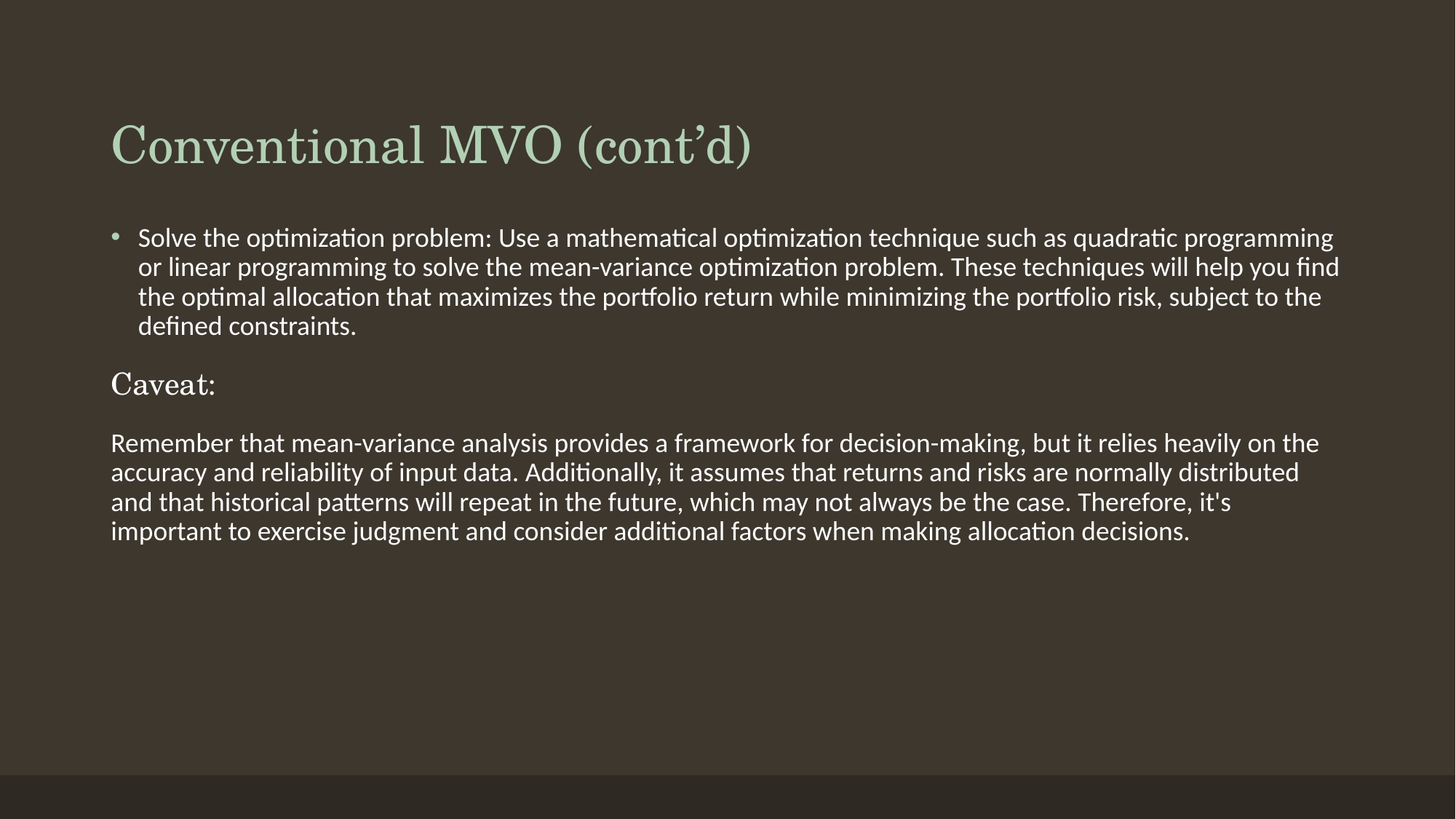

# Conventional MVO (cont’d)
Solve the optimization problem: Use a mathematical optimization technique such as quadratic programming or linear programming to solve the mean-variance optimization problem. These techniques will help you find the optimal allocation that maximizes the portfolio return while minimizing the portfolio risk, subject to the defined constraints.
Caveat:
Remember that mean-variance analysis provides a framework for decision-making, but it relies heavily on the accuracy and reliability of input data. Additionally, it assumes that returns and risks are normally distributed and that historical patterns will repeat in the future, which may not always be the case. Therefore, it's important to exercise judgment and consider additional factors when making allocation decisions.